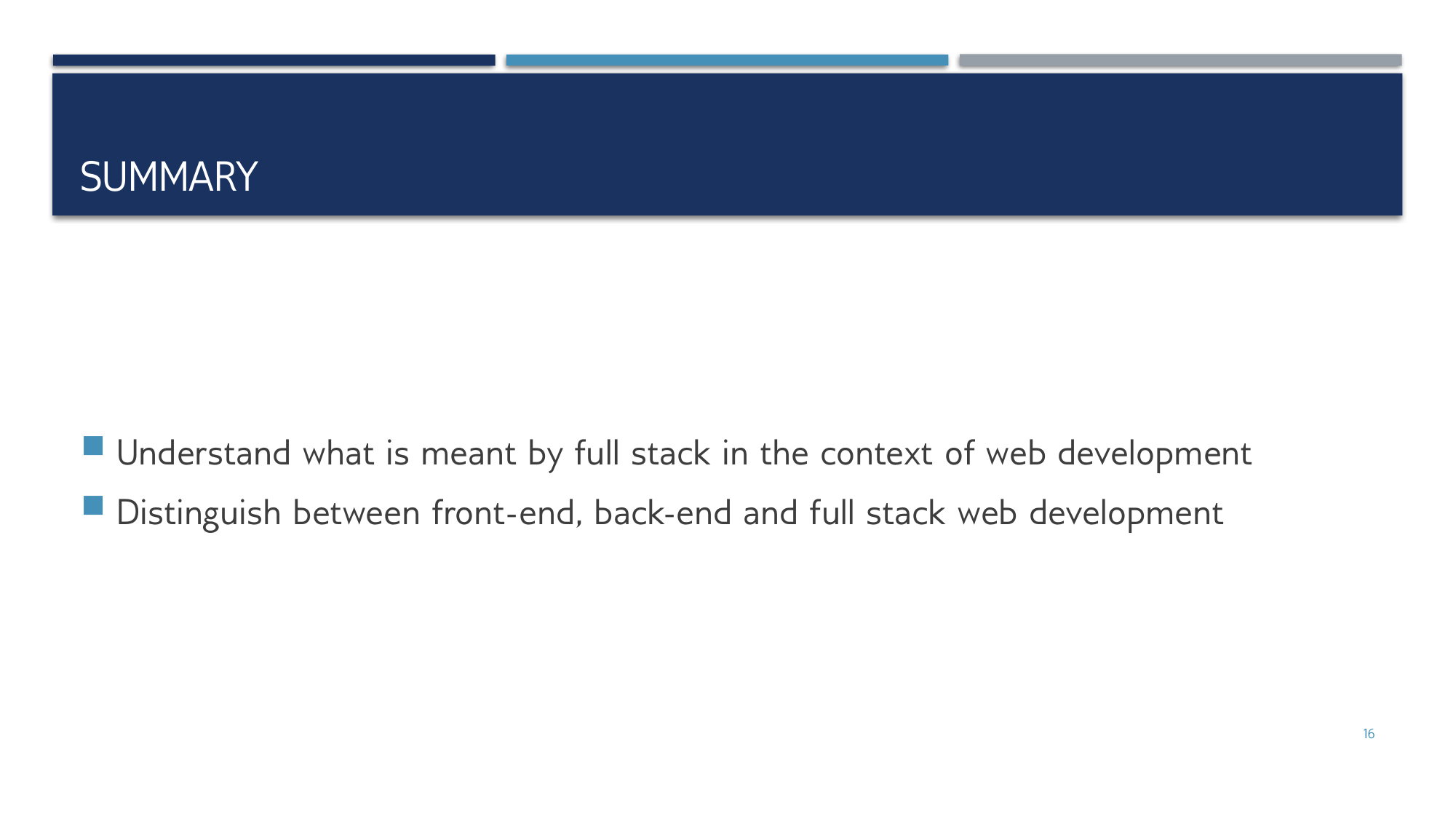

# Summary
Understand what is meant by full stack in the context of web development
Distinguish between front-end, back-end and full stack web development
16